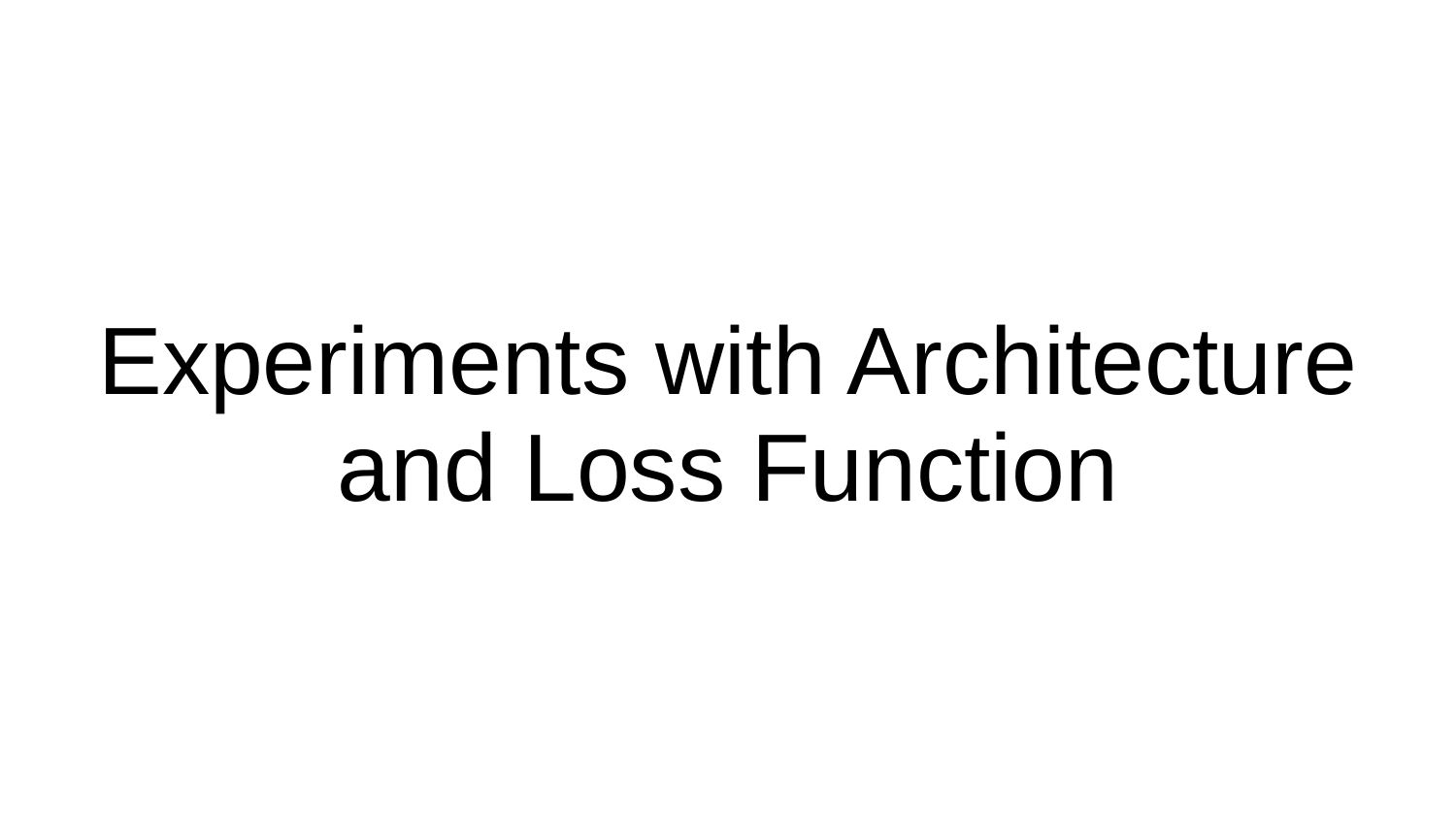

# Experiments with Architecture and Loss Function